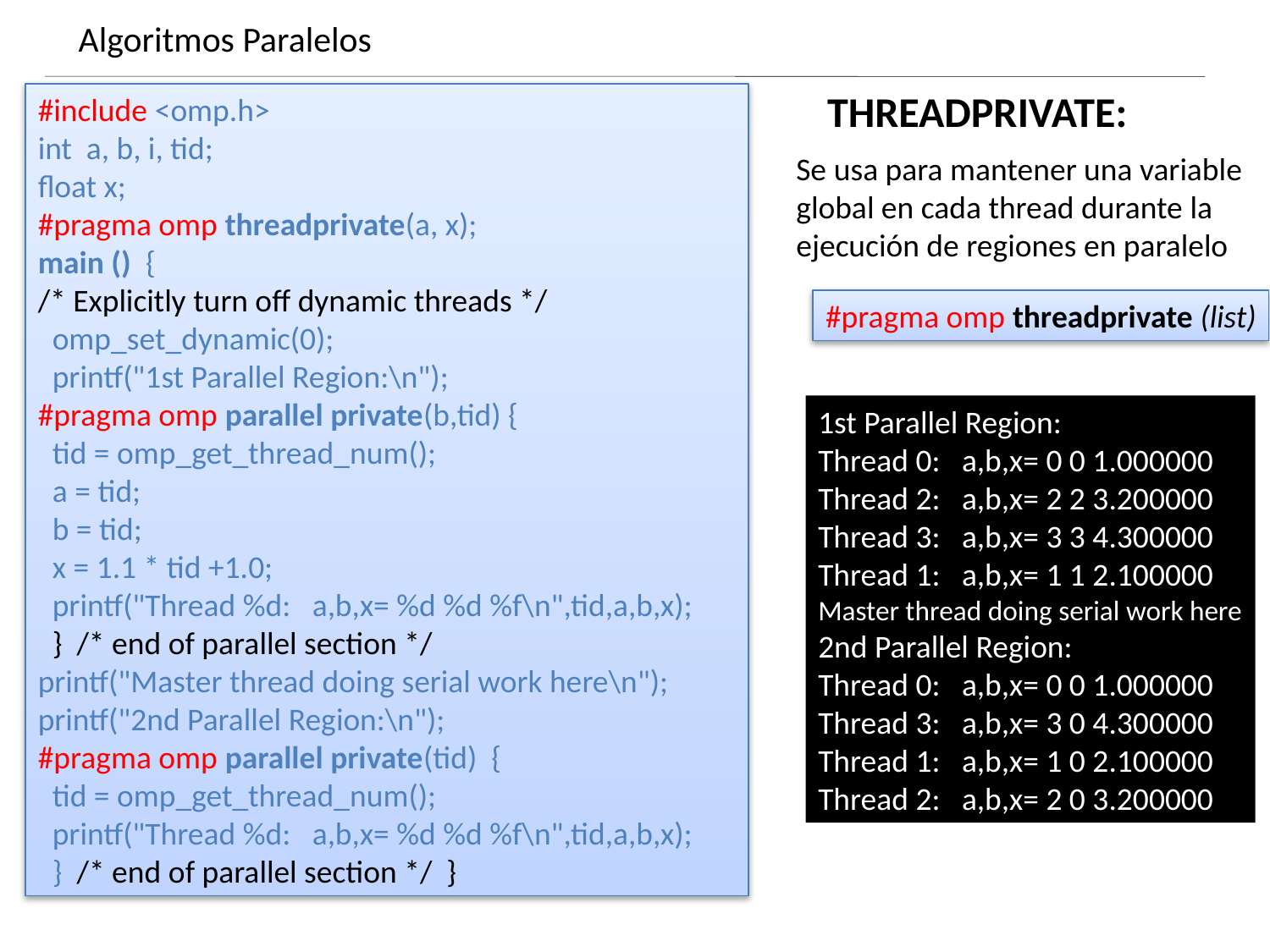

Algoritmos Paralelos
Dynamics of growing SMBHs in galaxy cores

THREADPRIVATE:
#include <omp.h>
int  a, b, i, tid;
float x;
#pragma omp threadprivate(a, x);
main ()  {
/* Explicitly turn off dynamic threads */
  omp_set_dynamic(0);
  printf("1st Parallel Region:\n");
#pragma omp parallel private(b,tid) {
  tid = omp_get_thread_num();
  a = tid;
  b = tid;
  x = 1.1 * tid +1.0;
  printf("Thread %d:   a,b,x= %d %d %f\n",tid,a,b,x);
  }  /* end of parallel section */
printf("Master thread doing serial work here\n");
printf("2nd Parallel Region:\n");
#pragma omp parallel private(tid)  {
  tid = omp_get_thread_num();
  printf("Thread %d:   a,b,x= %d %d %f\n",tid,a,b,x);
  }  /* end of parallel section */  }
Se usa para mantener una variable global en cada thread durante la ejecución de regiones en paralelo
#pragma omp threadprivate (list)
1st Parallel Region:
Thread 0:   a,b,x= 0 0 1.000000
Thread 2:   a,b,x= 2 2 3.200000
Thread 3:   a,b,x= 3 3 4.300000
Thread 1:   a,b,x= 1 1 2.100000
Master thread doing serial work here
2nd Parallel Region:
Thread 0:   a,b,x= 0 0 1.000000
Thread 3:   a,b,x= 3 0 4.300000
Thread 1:   a,b,x= 1 0 2.100000
Thread 2:   a,b,x= 2 0 3.200000